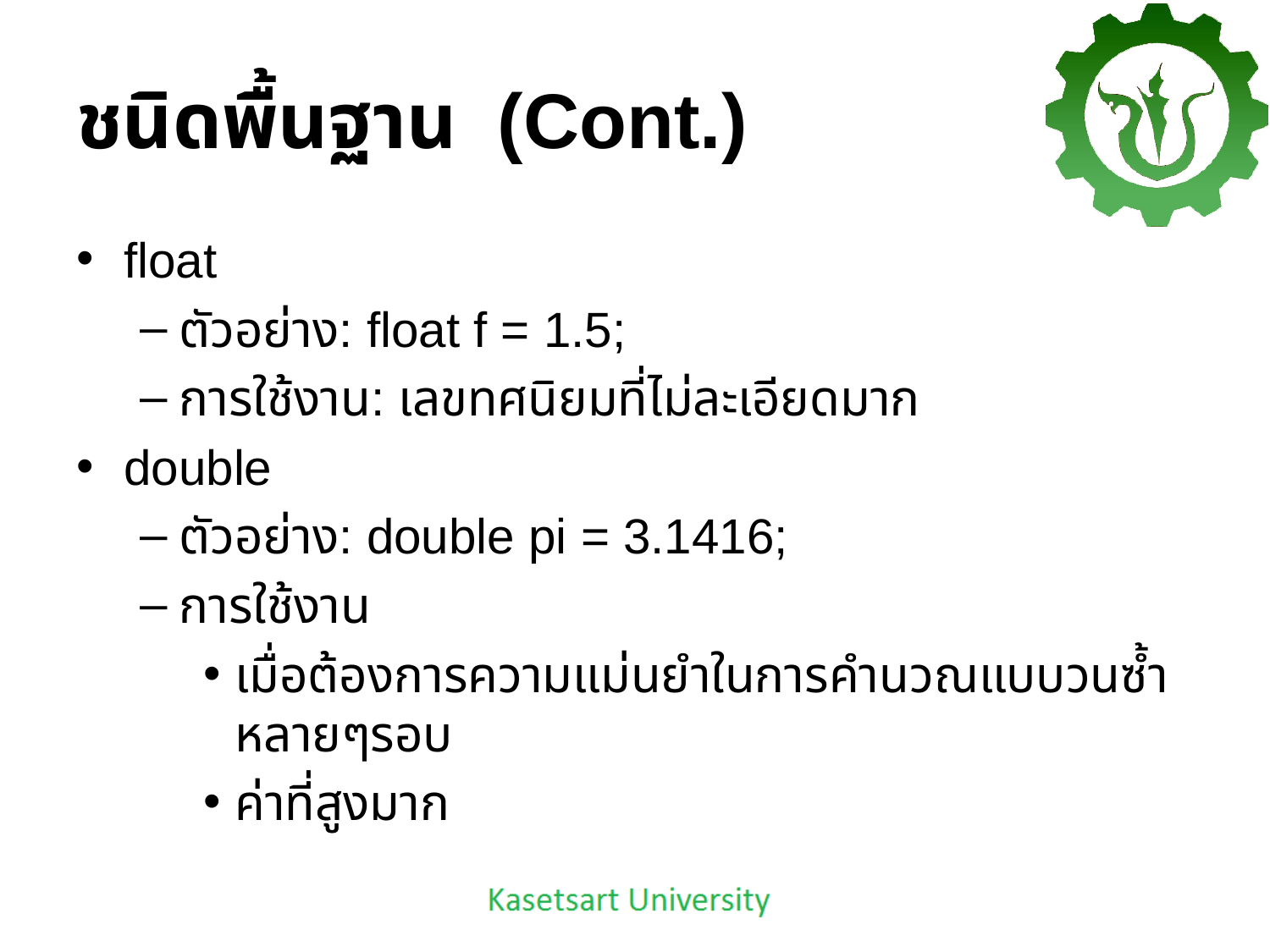

# ชนิดพื้นฐาน  (Cont.)
float
ตัวอย่าง: float f = 1.5;
การใช้งาน: เลขทศนิยมที่ไม่ละเอียดมาก
double
ตัวอย่าง: double pi = 3.1416;
การใช้งาน
เมื่อต้องการความแม่นยำในการคำนวณแบบวนซ้ำหลายๆรอบ
ค่าที่สูงมาก